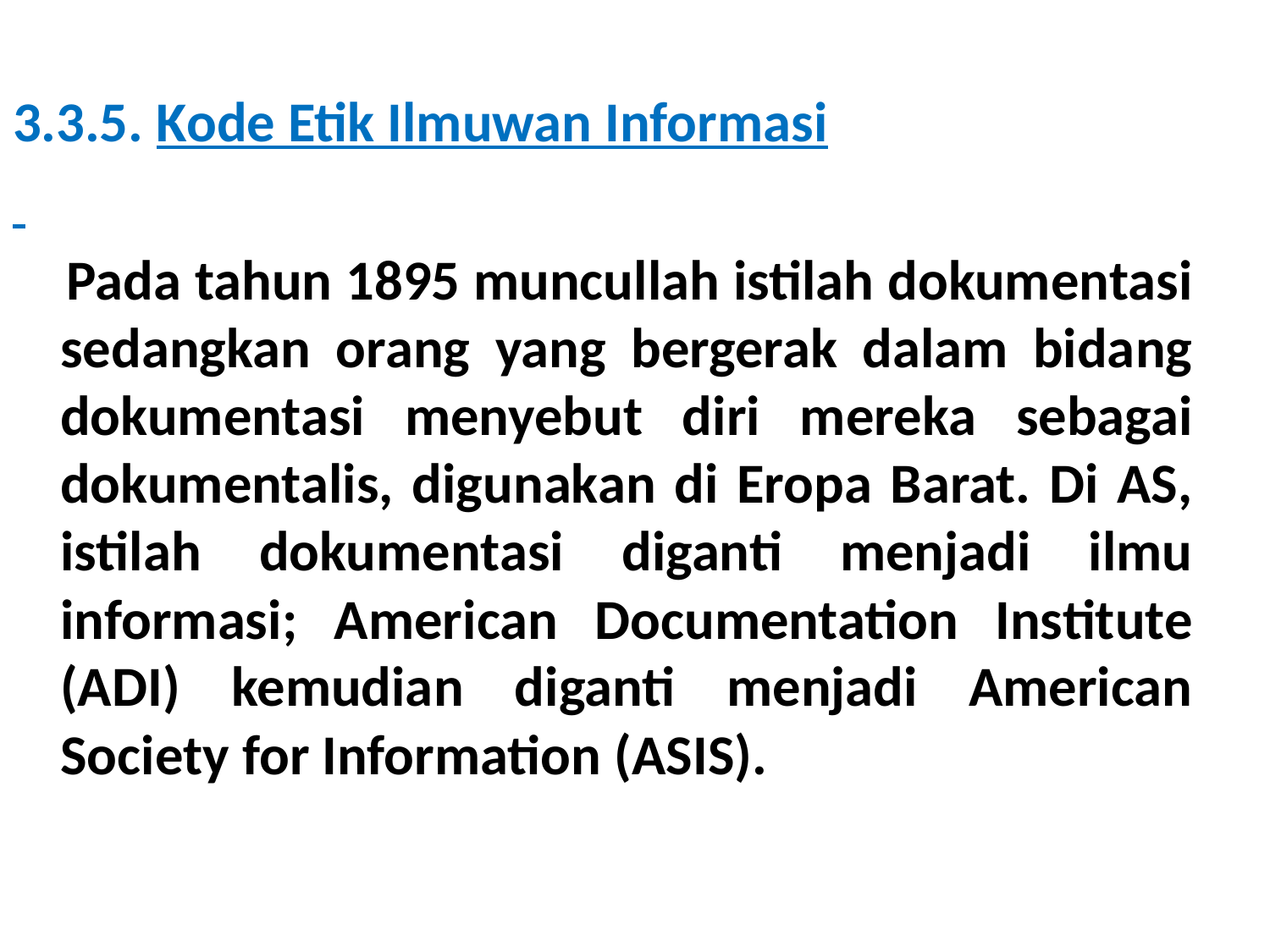

3.3.5. Kode Etik Ilmuwan Informasi

    Pada tahun 1895 muncullah istilah dokumentasi sedangkan orang yang bergerak dalam bidang dokumentasi menyebut diri mereka sebagai dokumentalis, digunakan di Eropa Barat. Di AS, istilah dokumentasi diganti menjadi ilmu informasi; American Documentation Institute (ADI) kemudian diganti menjadi American Society for Information (ASIS).